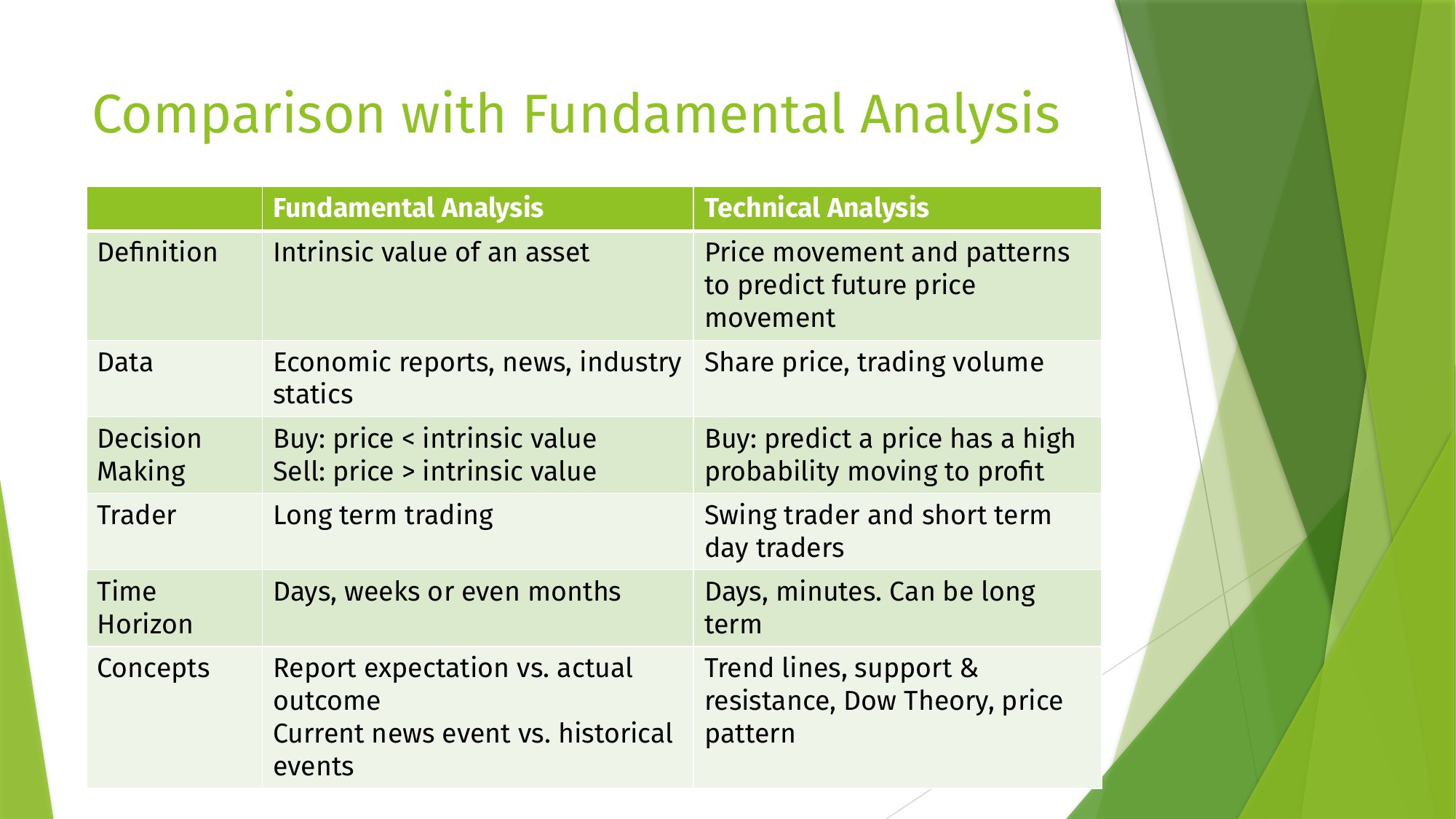

# Comparison with Fundamental Analysis
|  | Fundamental Analysis | Technical Analysis |
| --- | --- | --- |
| Definition | Intrinsic value of an asset | Price movement and patterns to predict future price movement |
| Data | Economic reports, news, industry statics | Share price, trading volume |
| Decision Making | Buy: price < intrinsic value Sell: price > intrinsic value | Buy: predict a price has a high probability moving to profit |
| Trader | Long term trading | Swing trader and short term day traders |
| Time Horizon | Days, weeks or even months | Days, minutes. Can be long term |
| Concepts | Report expectation vs. actual outcome Current news event vs. historical events | Trend lines, support & resistance, Dow Theory, price pattern |